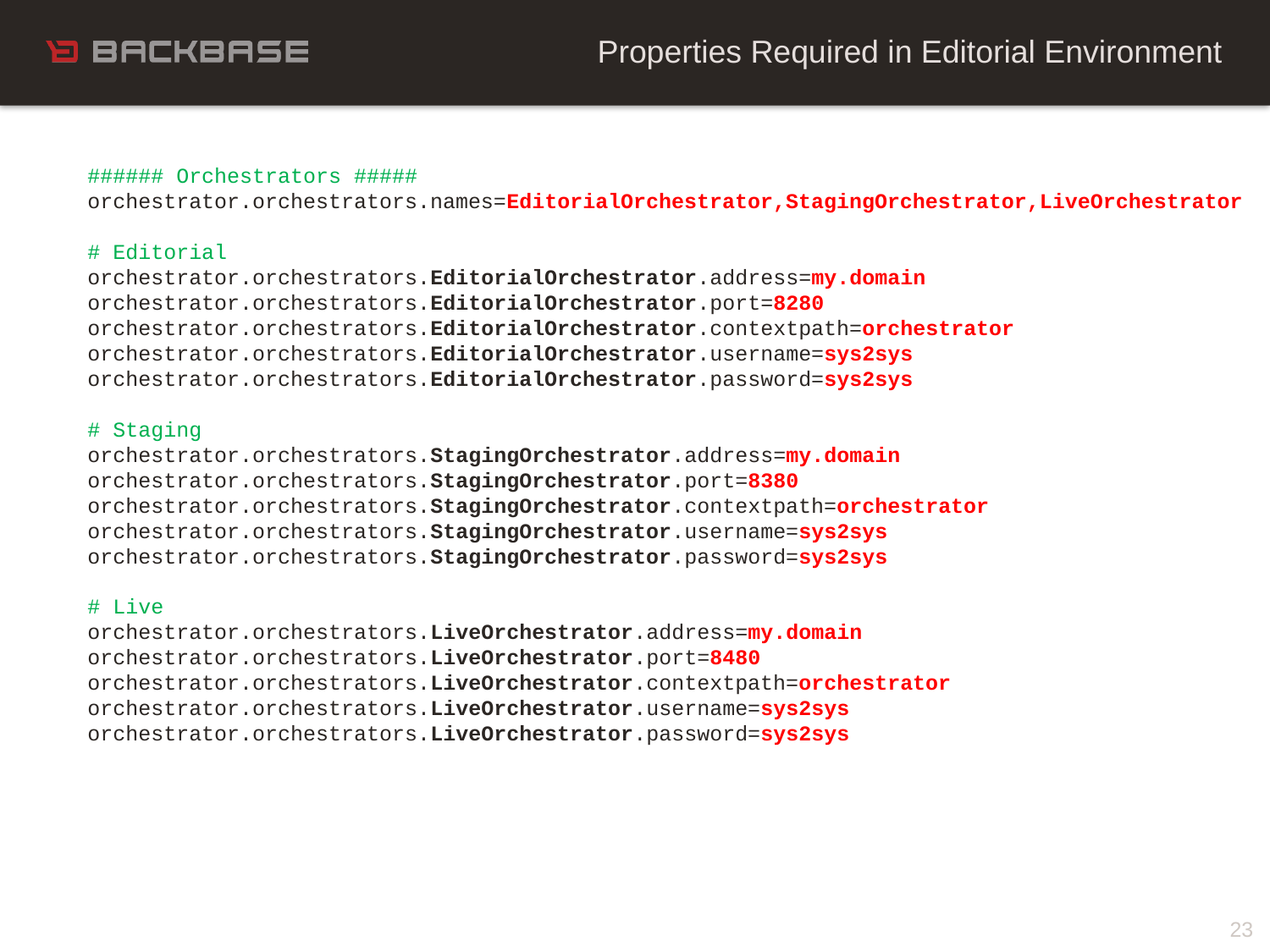

Properties Required in Editorial Environment
###### Orchestrators #####
orchestrator.orchestrators.names=EditorialOrchestrator,StagingOrchestrator,LiveOrchestrator

# Editorial
orchestrator.orchestrators.EditorialOrchestrator.address=my.domain
orchestrator.orchestrators.EditorialOrchestrator.port=8280
orchestrator.orchestrators.EditorialOrchestrator.contextpath=orchestrator
orchestrator.orchestrators.EditorialOrchestrator.username=sys2sys
orchestrator.orchestrators.EditorialOrchestrator.password=sys2sys

# Staging
orchestrator.orchestrators.StagingOrchestrator.address=my.domain
orchestrator.orchestrators.StagingOrchestrator.port=8380
orchestrator.orchestrators.StagingOrchestrator.contextpath=orchestrator
orchestrator.orchestrators.StagingOrchestrator.username=sys2sys
orchestrator.orchestrators.StagingOrchestrator.password=sys2sys

# Live
orchestrator.orchestrators.LiveOrchestrator.address=my.domain
orchestrator.orchestrators.LiveOrchestrator.port=8480
orchestrator.orchestrators.LiveOrchestrator.contextpath=orchestrator
orchestrator.orchestrators.LiveOrchestrator.username=sys2sys
orchestrator.orchestrators.LiveOrchestrator.password=sys2sys
23